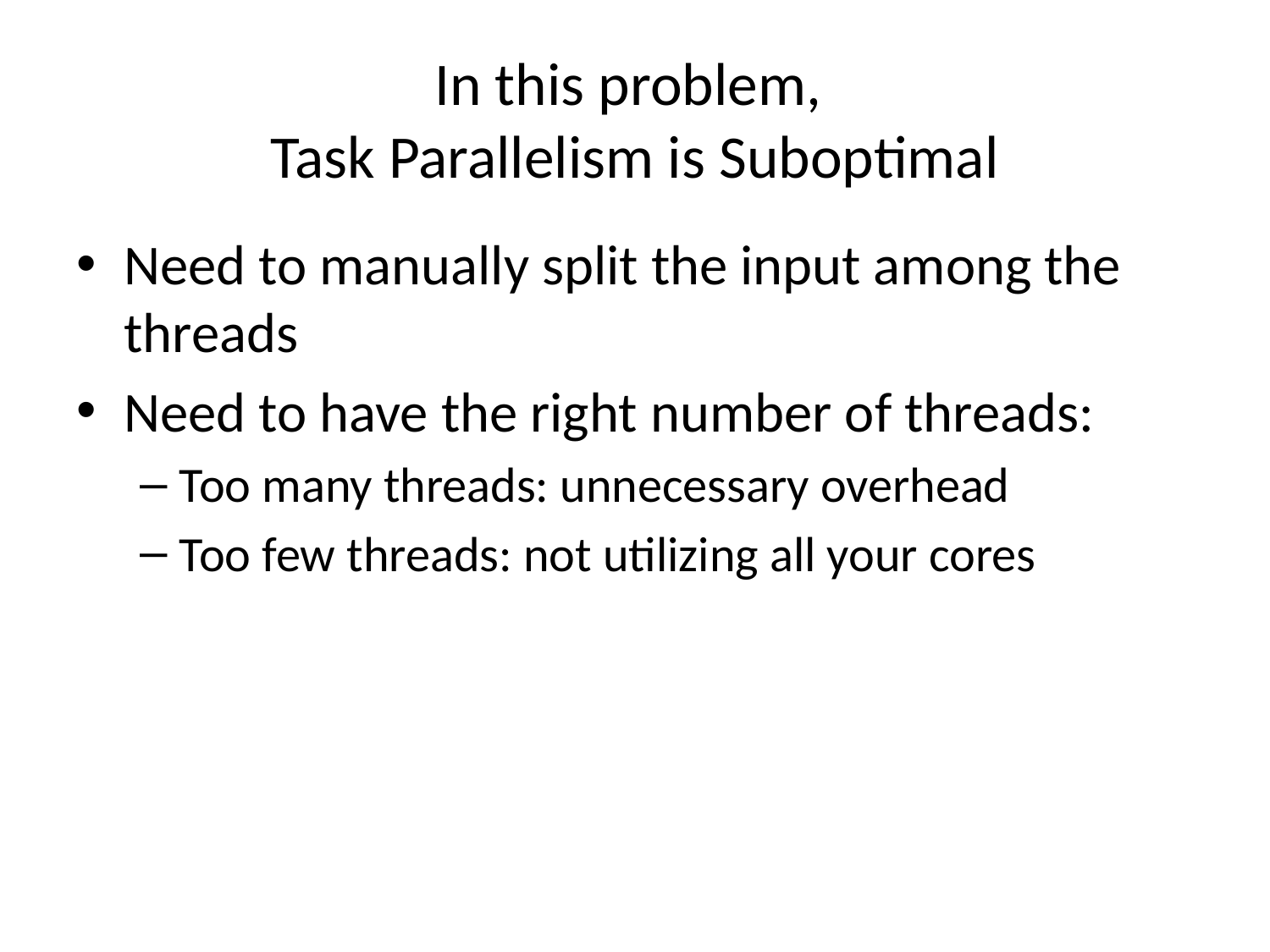

# In this problem, Task Parallelism is Suboptimal
Need to manually split the input among the threads
Need to have the right number of threads:
Too many threads: unnecessary overhead
Too few threads: not utilizing all your cores